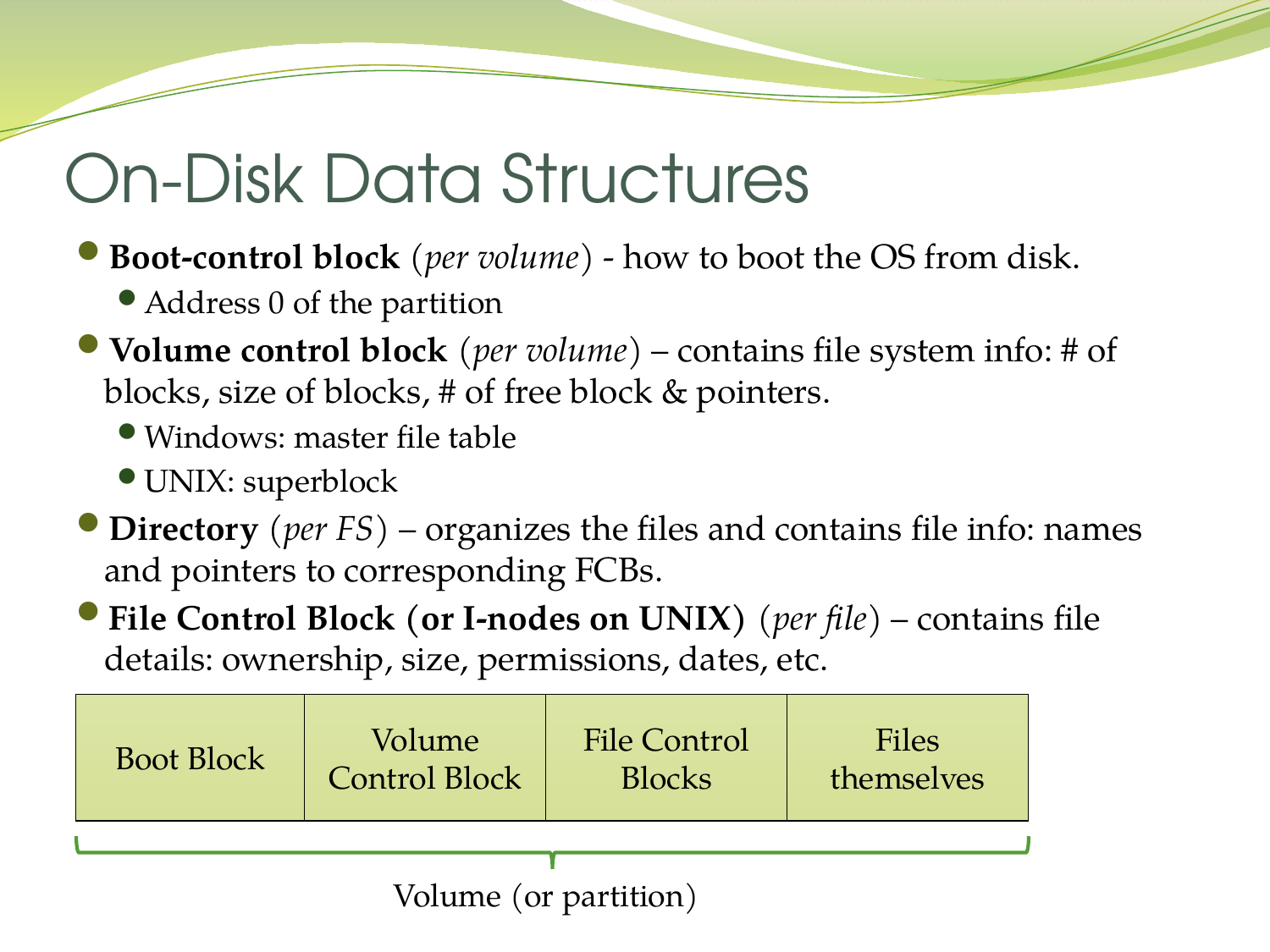

# On-Disk Data Structures
Boot-control block (per volume) - how to boot the OS from disk.
Address 0 of the partition
Volume control block (per volume) – contains file system info: # of blocks, size of blocks, # of free block & pointers.
Windows: master file table
UNIX: superblock
Directory (per FS) – organizes the files and contains file info: names and pointers to corresponding FCBs.
File Control Block (or I-nodes on UNIX) (per file) – contains file details: ownership, size, permissions, dates, etc.

Boot Block
Volume Control Block
File Control Blocks
Files themselves
Volume (or partition)